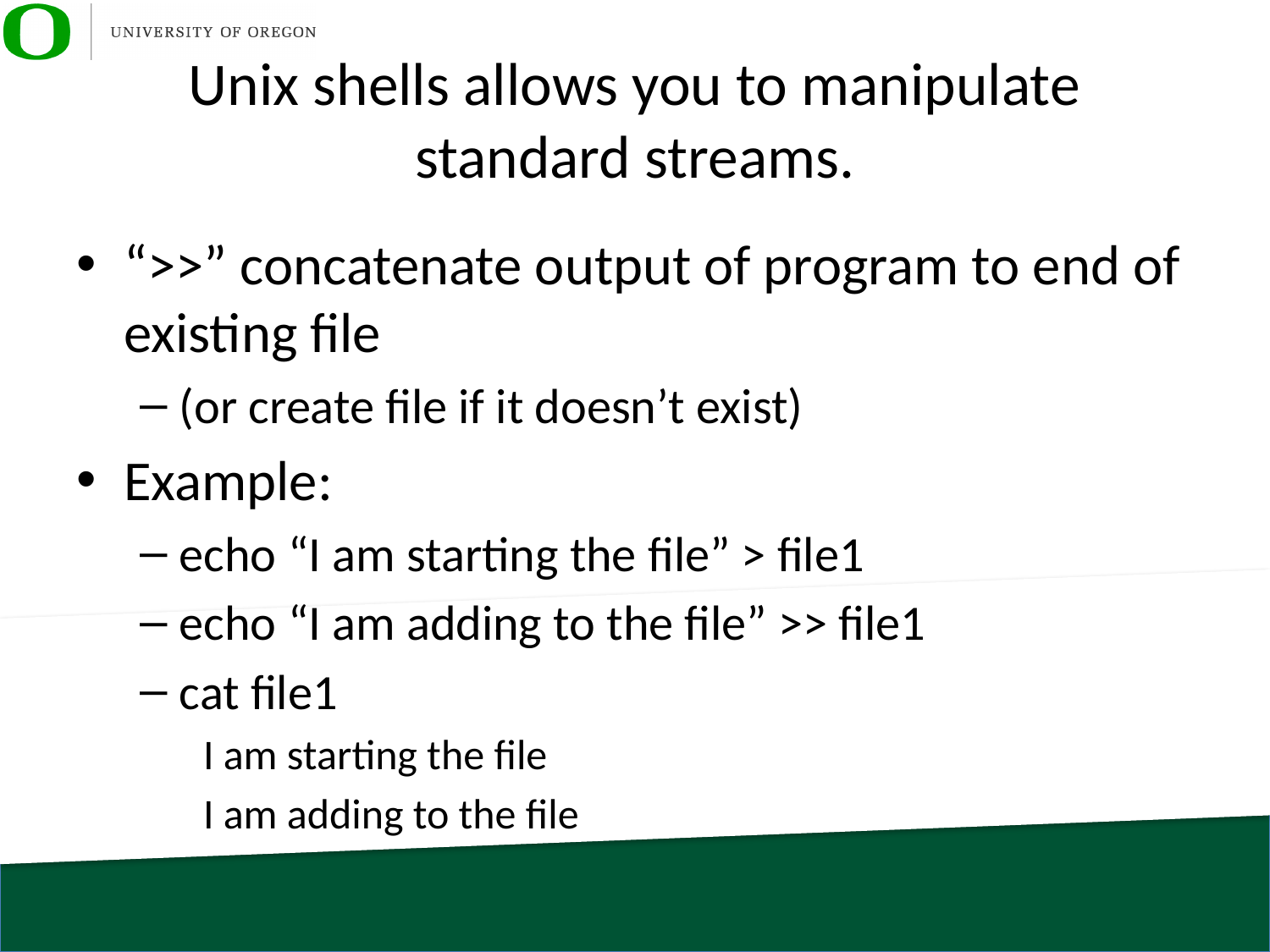

# Unix shells allows you to manipulate standard streams.
“>>” concatenate output of program to end of existing file
(or create file if it doesn’t exist)
Example:
echo “I am starting the file” > file1
echo “I am adding to the file” >> file1
cat file1
I am starting the file
I am adding to the file